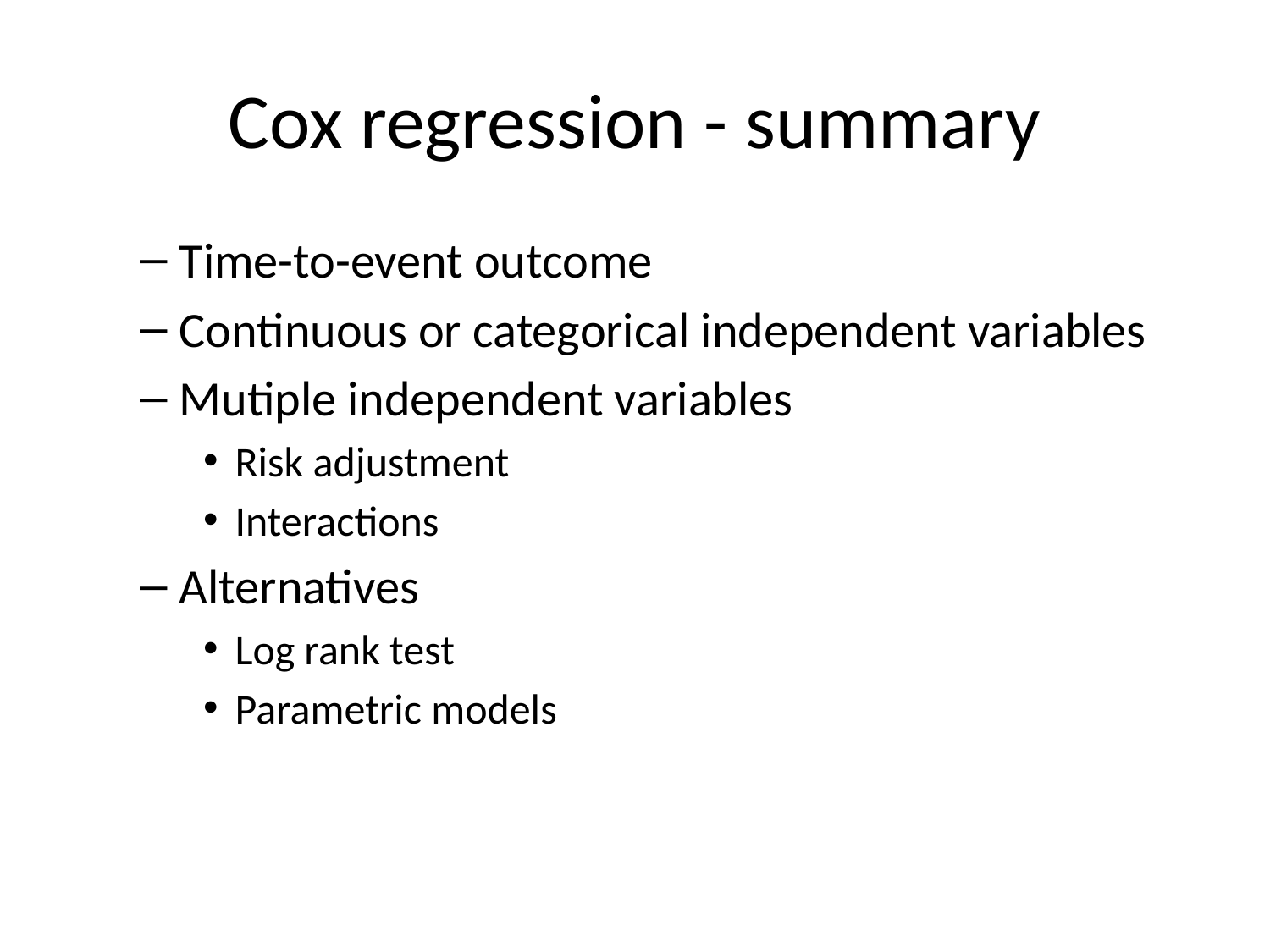

# Cox regression - summary
Time-to-event outcome
Continuous or categorical independent variables
Mutiple independent variables
Risk adjustment
Interactions
Alternatives
Log rank test
Parametric models